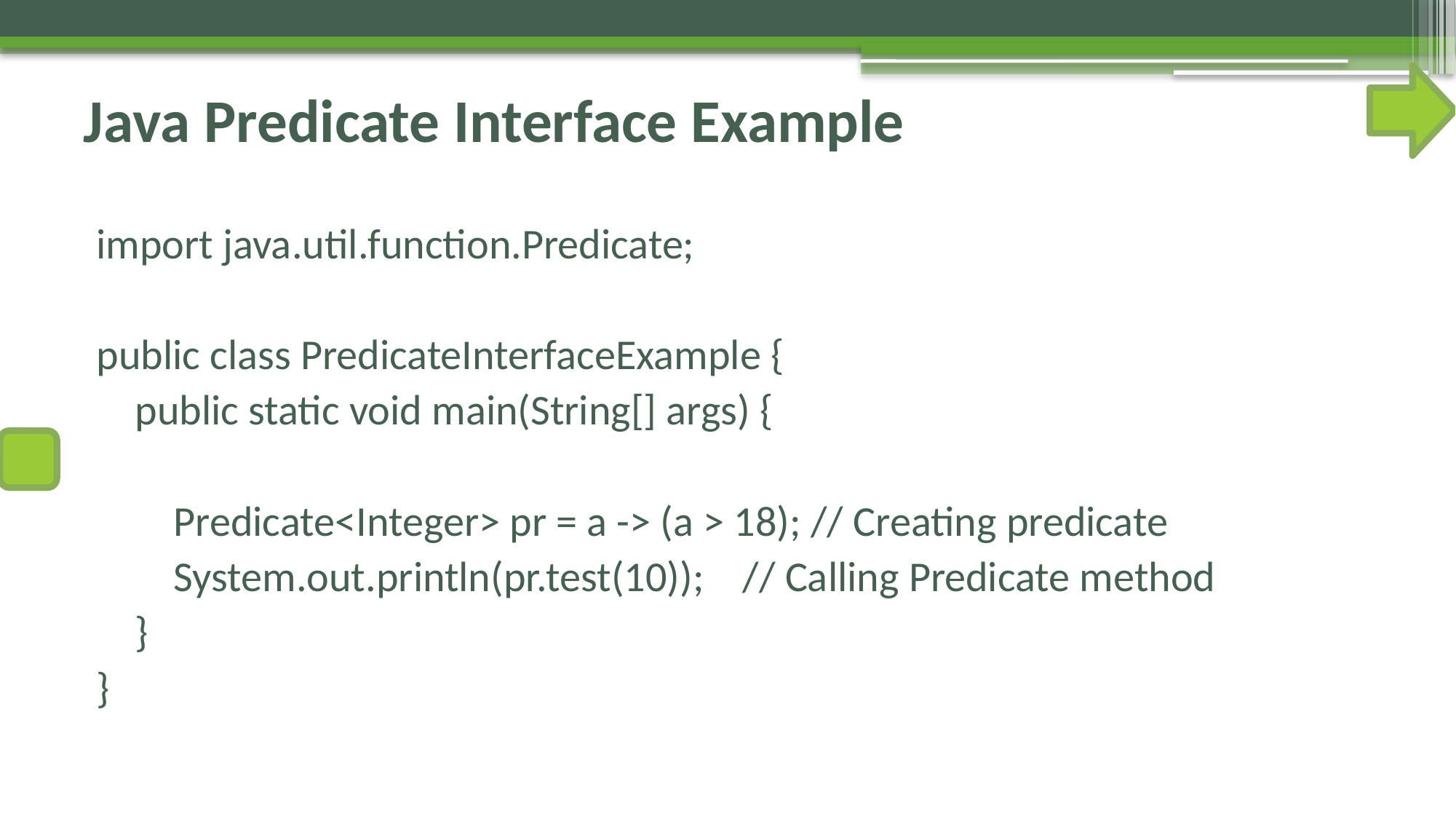

# Java Predicate Interface Example
import java.util.function.Predicate;

public class PredicateInterfaceExample {
    public static void main(String[] args) {

        Predicate<Integer> pr = a -> (a > 18); // Creating predicate
        System.out.println(pr.test(10));    // Calling Predicate method
    }
}